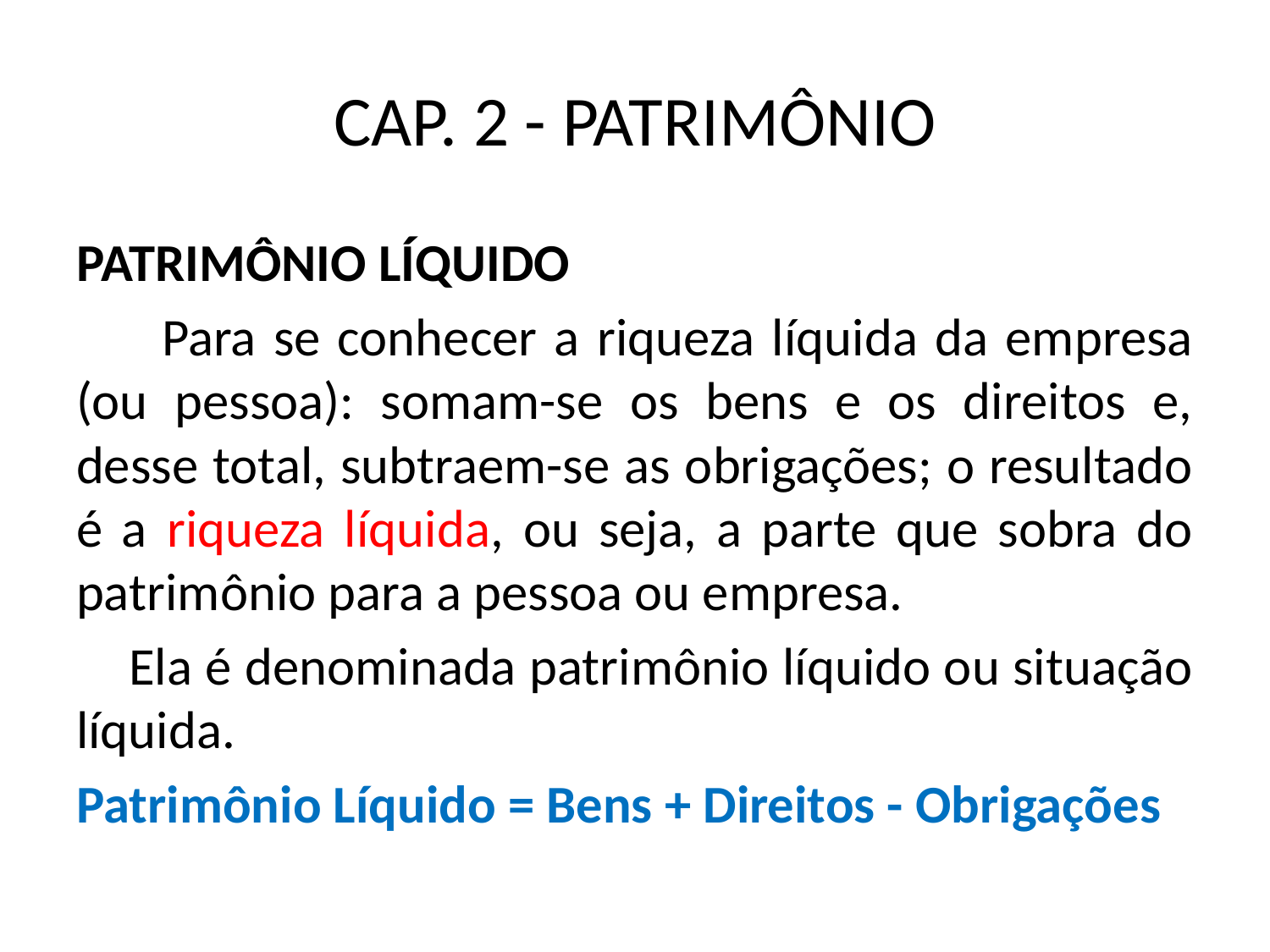

# CAP. 2 - PATRIMÔNIO
PATRIMÔNIO LÍQUIDO
     Para se conhecer a riqueza líquida da empresa (ou pessoa): somam-se os bens e os direitos e, desse total, subtraem-se as obrigações; o resultado é a riqueza líquida, ou seja, a parte que sobra do patrimônio para a pessoa ou empresa.
    Ela é denominada patrimônio líquido ou situação líquida.
Patrimônio Líquido = Bens + Direitos - Obrigações